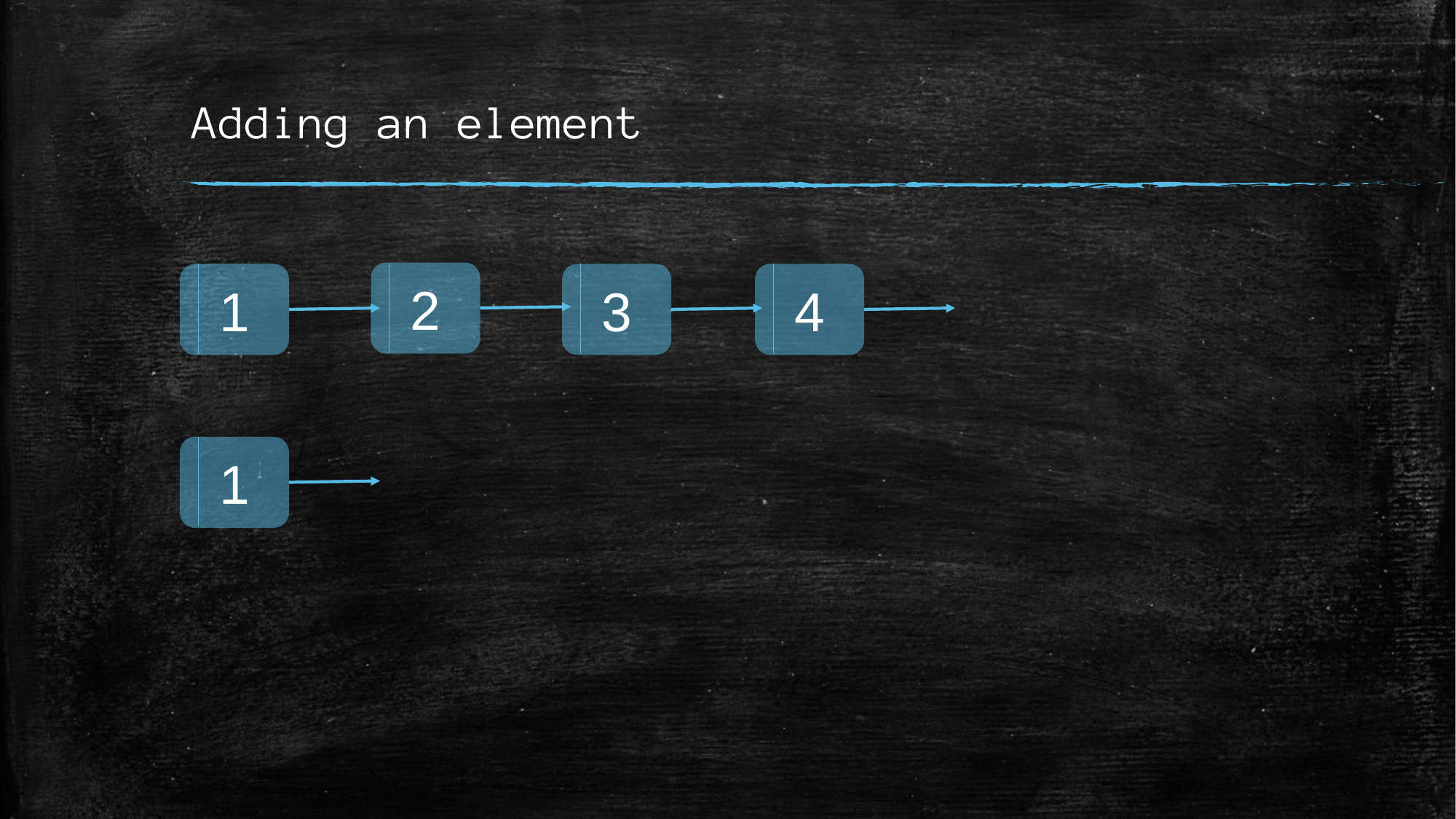

# Adding an element
2
1
3
4
1